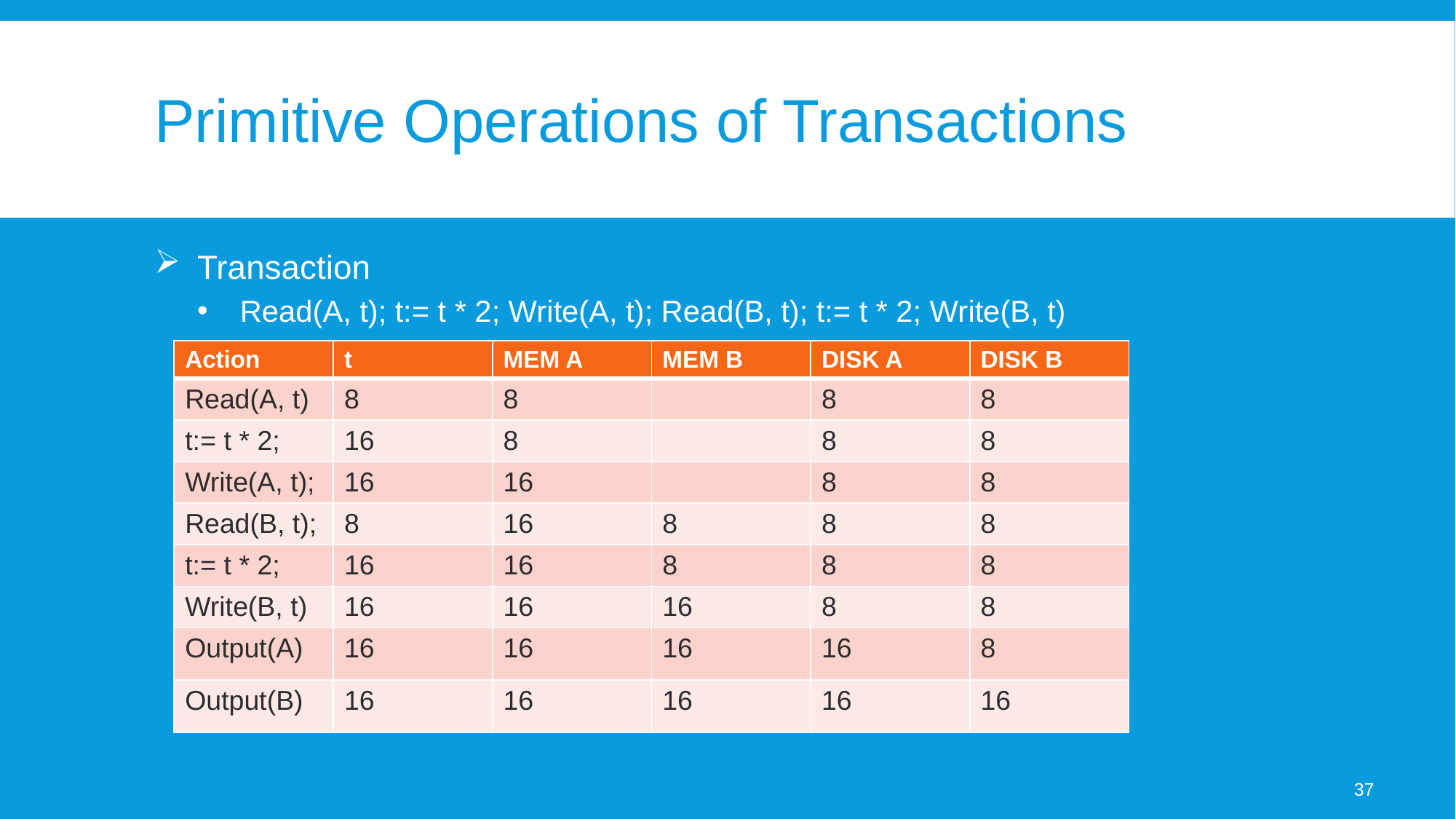

# Primitive Operations of Transactions
Transaction
Read(A, t); t:= t * 2; Write(A, t); Read(B, t); t:= t * 2; Write(B, t)

| Action | t | MEM A | MEM B | DISK A | DISK B |
| --- | --- | --- | --- | --- | --- |
| Read(A, t) | 8 | 8 |  | 8 | 8 |
| t:= t \* 2; | 16 | 8 |  | 8 | 8 |
| Write(A, t); | 16 | 16 |  | 8 | 8 |
| Read(B, t); | 8 | 16 | 8 | 8 | 8 |
| t:= t \* 2; | 16 | 16 | 8 | 8 | 8 |
| Write(B, t) | 16 | 16 | 16 | 8 | 8 |
| Output(A) | 16 | 16 | 16 | 16 | 8 |
| Output(B) | 16 | 16 | 16 | 16 | 16 |
37